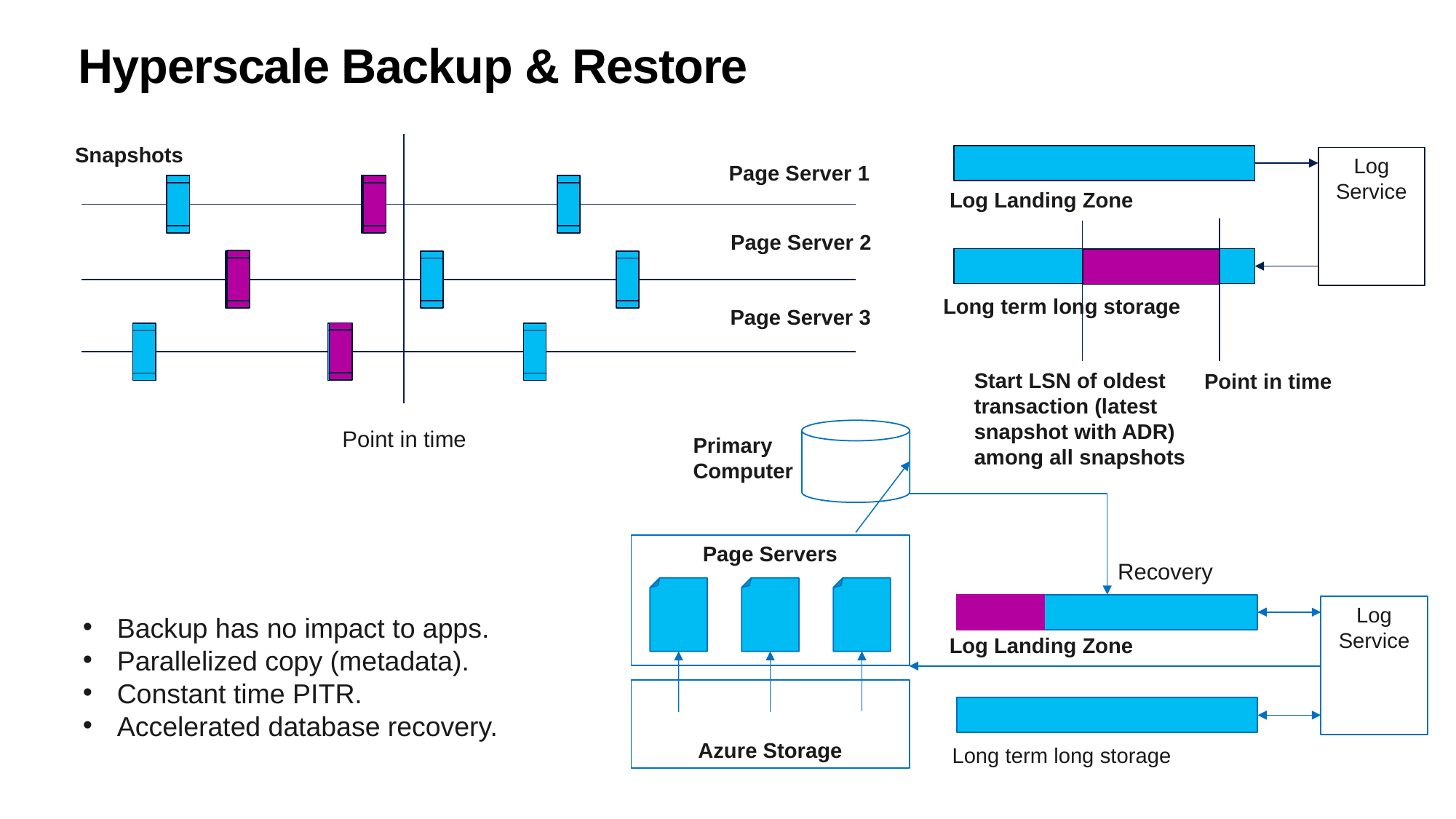

# Hyperscale Backup & Restore
Snapshots

Log Service
Page Server 1
Log Landing Zone

Page Server 2

Long term long storage
Page Server 3

Start LSN of oldest transaction (latest snapshot with ADR)
among all snapshots
Point in time
Point in time

Primary Computer
Page Servers
Recovery

Log Service
Backup has no impact to apps.
Parallelized copy (metadata).
Constant time PITR.
Accelerated database recovery.
Log Landing Zone
Azure Storage

Long term long storage